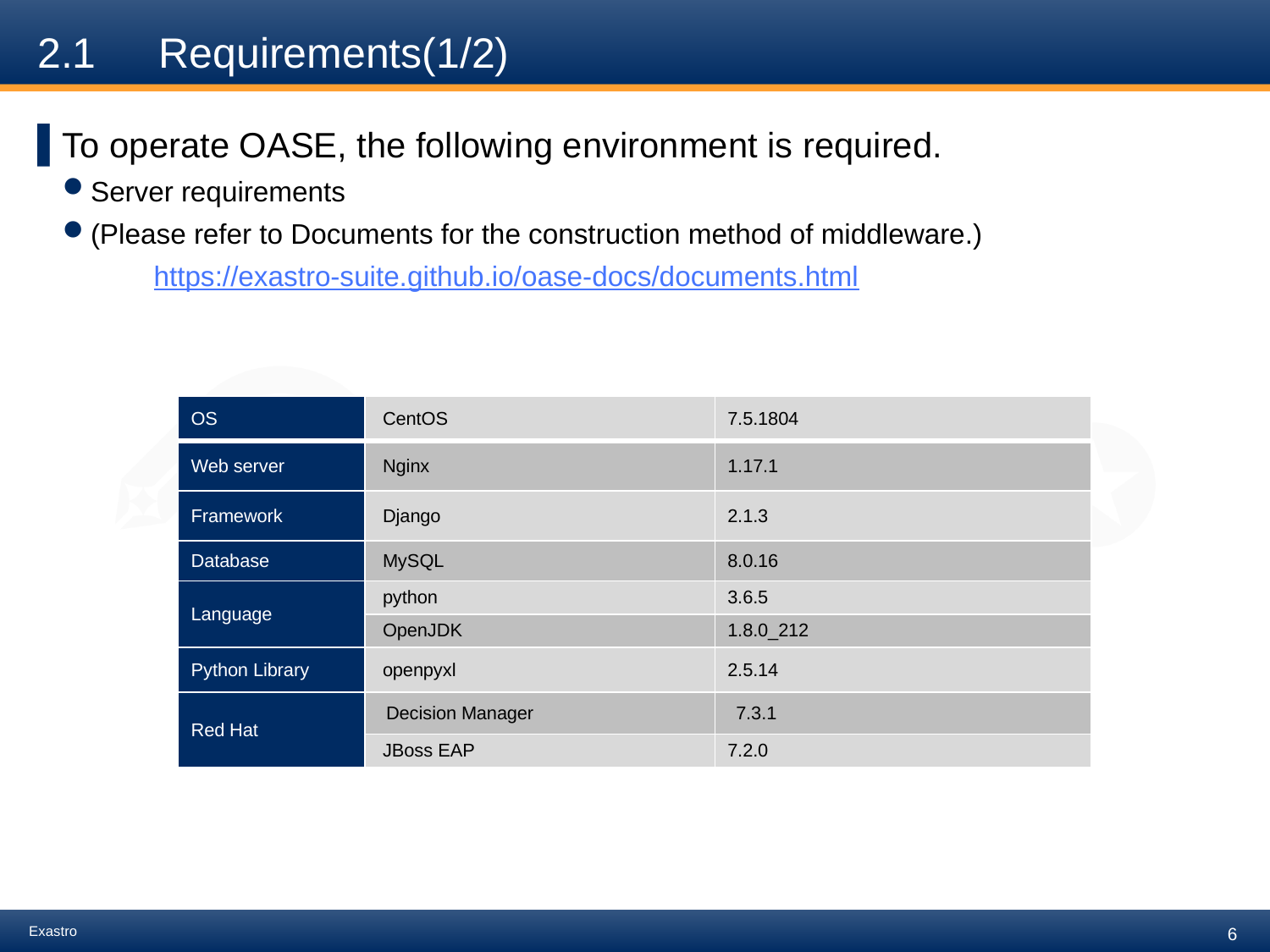

# 2.1　Requirements(1/2)
To operate OASE, the following environment is required.
Server requirements
(Please refer to Documents for the construction method of middleware.)
　　　https://exastro-suite.github.io/oase-docs/documents.html

| OS | CentOS | 7.5.1804 |
| --- | --- | --- |
| Web server | Nginx | 1.17.1 |
| Framework | Django | 2.1.3 |
| Database | MySQL | 8.0.16 |
| Language | python | 3.6.5 |
|  | OpenJDK | 1.8.0\_212 |
| Python Library | openpyxl | 2.5.14 |
| Red Hat | Decision Manager | 7.3.1 |
|  | JBoss EAP | 7.2.0 |